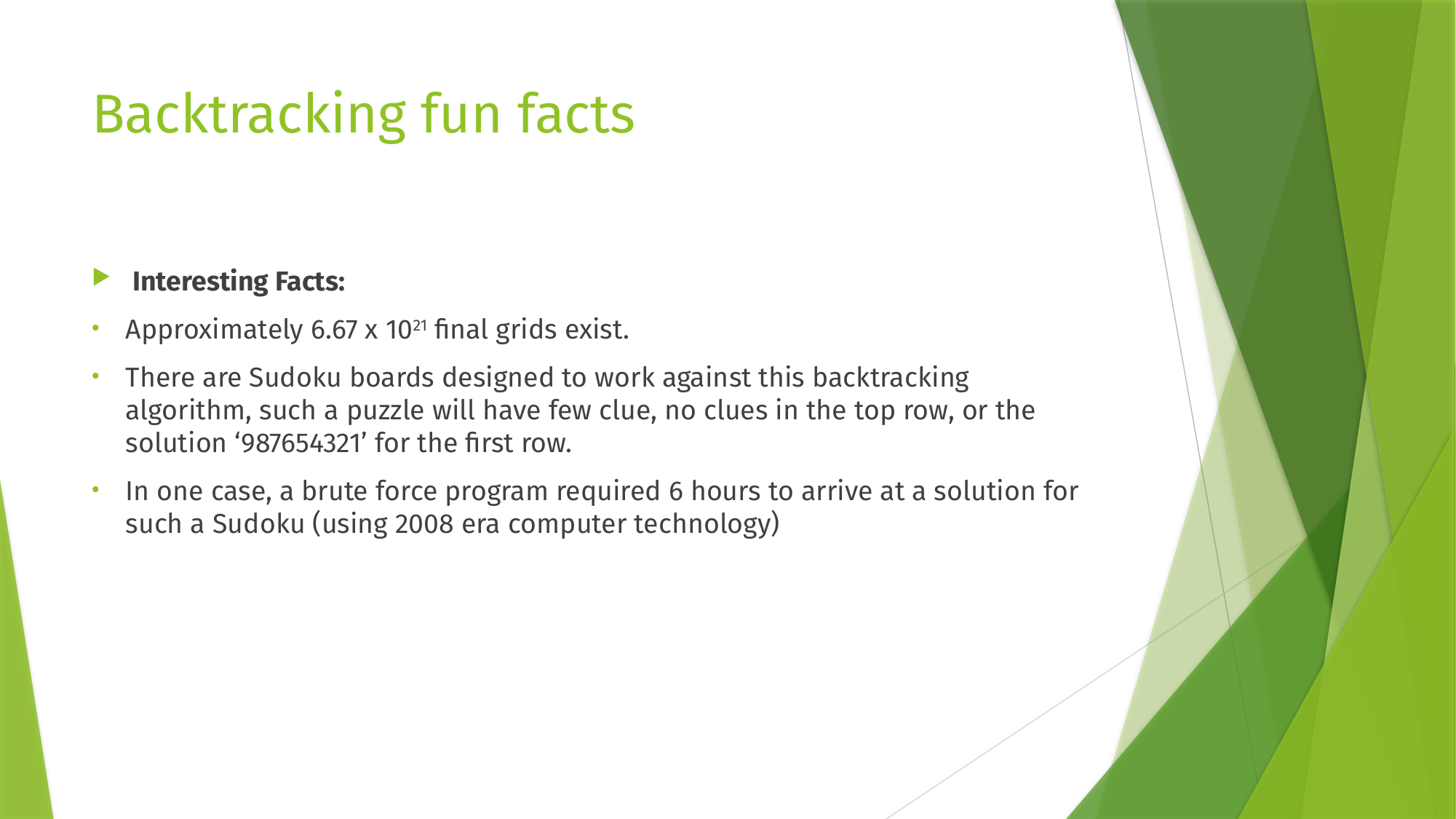

# Backtracking fun facts
Interesting Facts:
Approximately 6.67 x 1021 final grids exist.
There are Sudoku boards designed to work against this backtracking algorithm, such a puzzle will have few clue, no clues in the top row, or the solution ‘987654321’ for the first row.
In one case, a brute force program required 6 hours to arrive at a solution for such a Sudoku (using 2008 era computer technology)